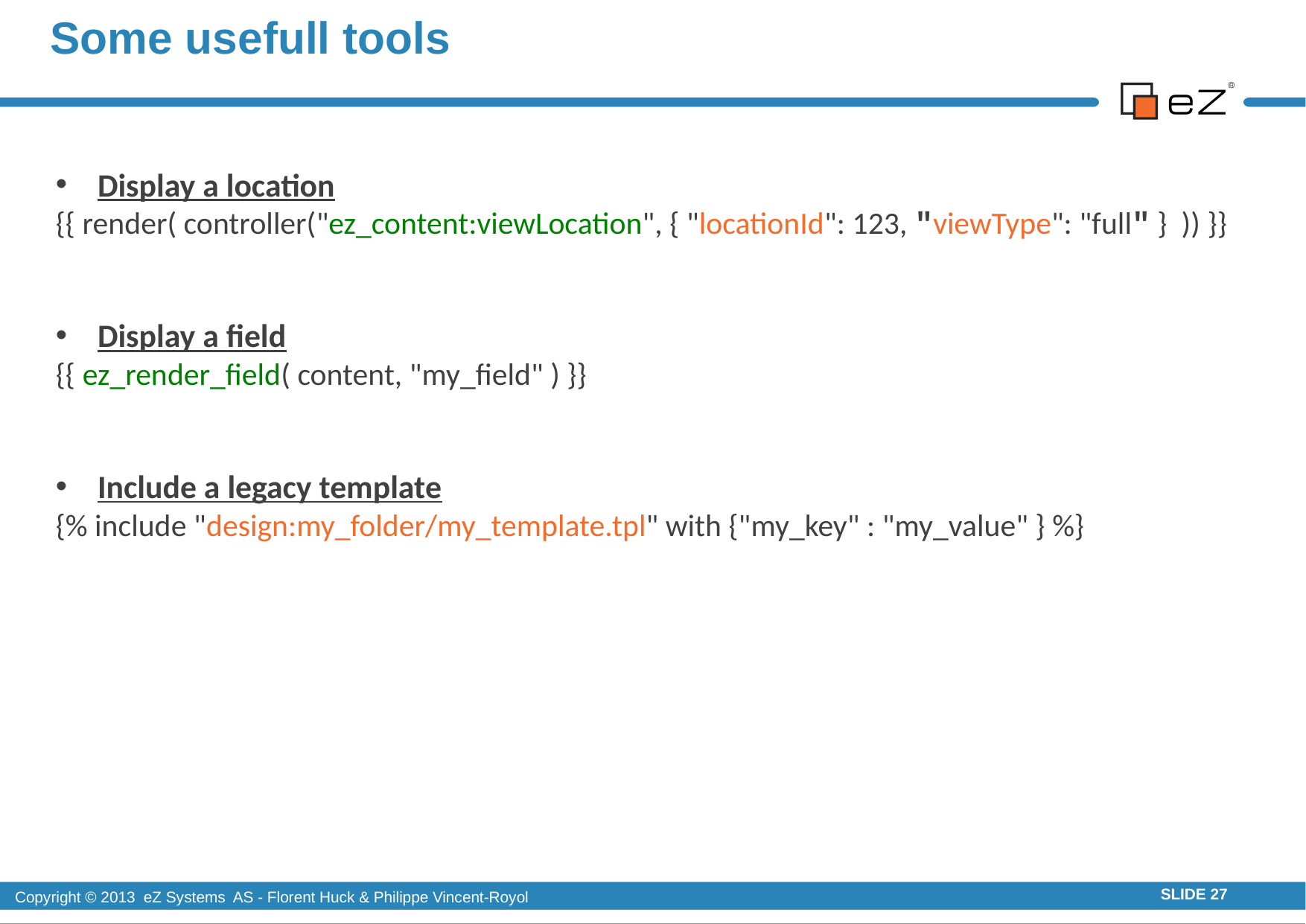

# Some usefull tools

Display a location
{{ render( controller("ez_content:viewLocation", { "locationId": 123, "viewType": "full" }  )) }}

Display a field
{{ ez_render_field( content, "my_field" ) }}

Include a legacy template
{% include "design:my_folder/my_template.tpl" with {"my_key" : "my_value" } %}

SLIDE 27